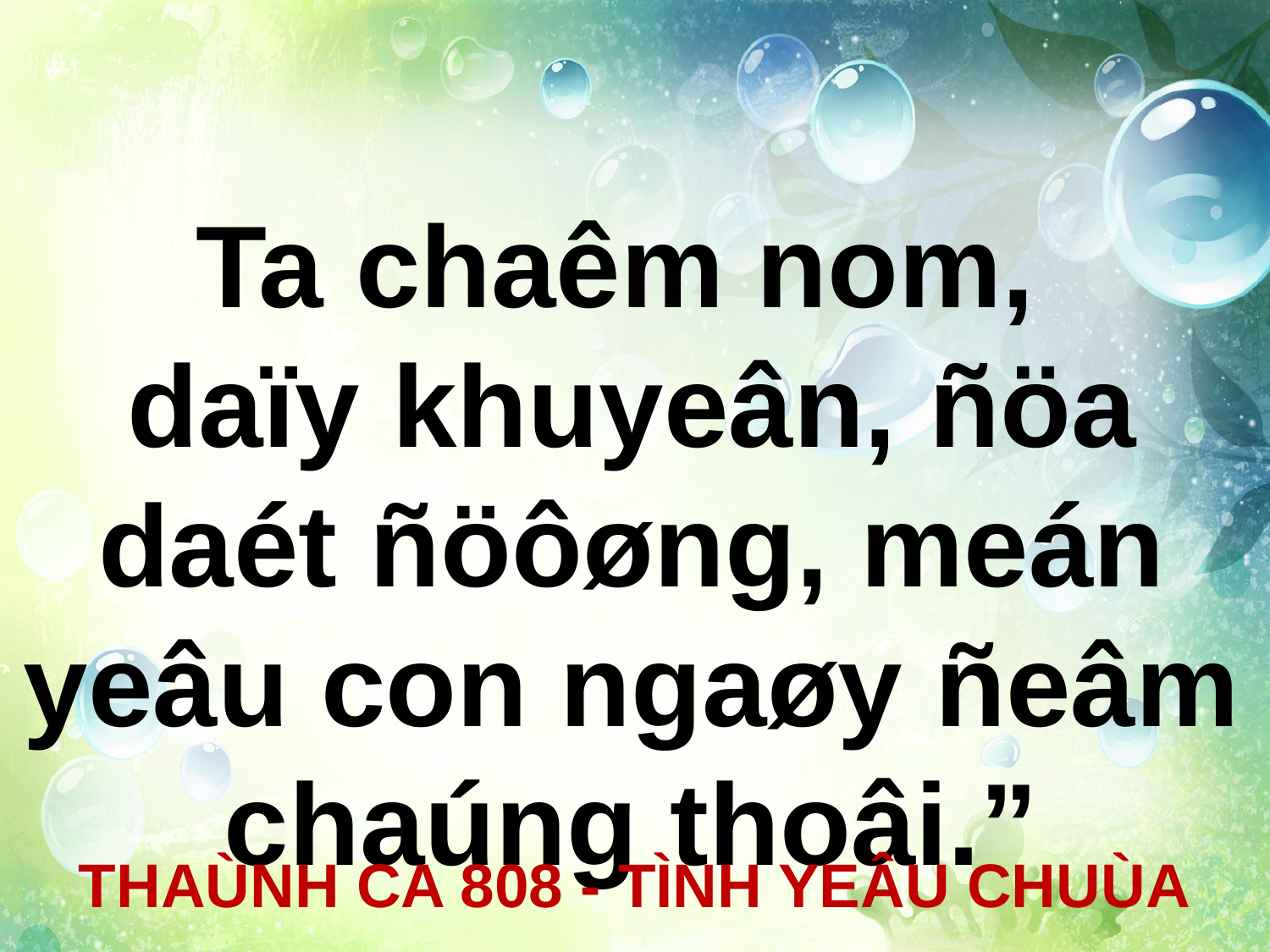

Ta chaêm nom,
daïy khuyeân, ñöa daét ñöôøng, meán yeâu con ngaøy ñeâm chaúng thoâi.”
THAÙNH CA 808 - TÌNH YEÂU CHUÙA